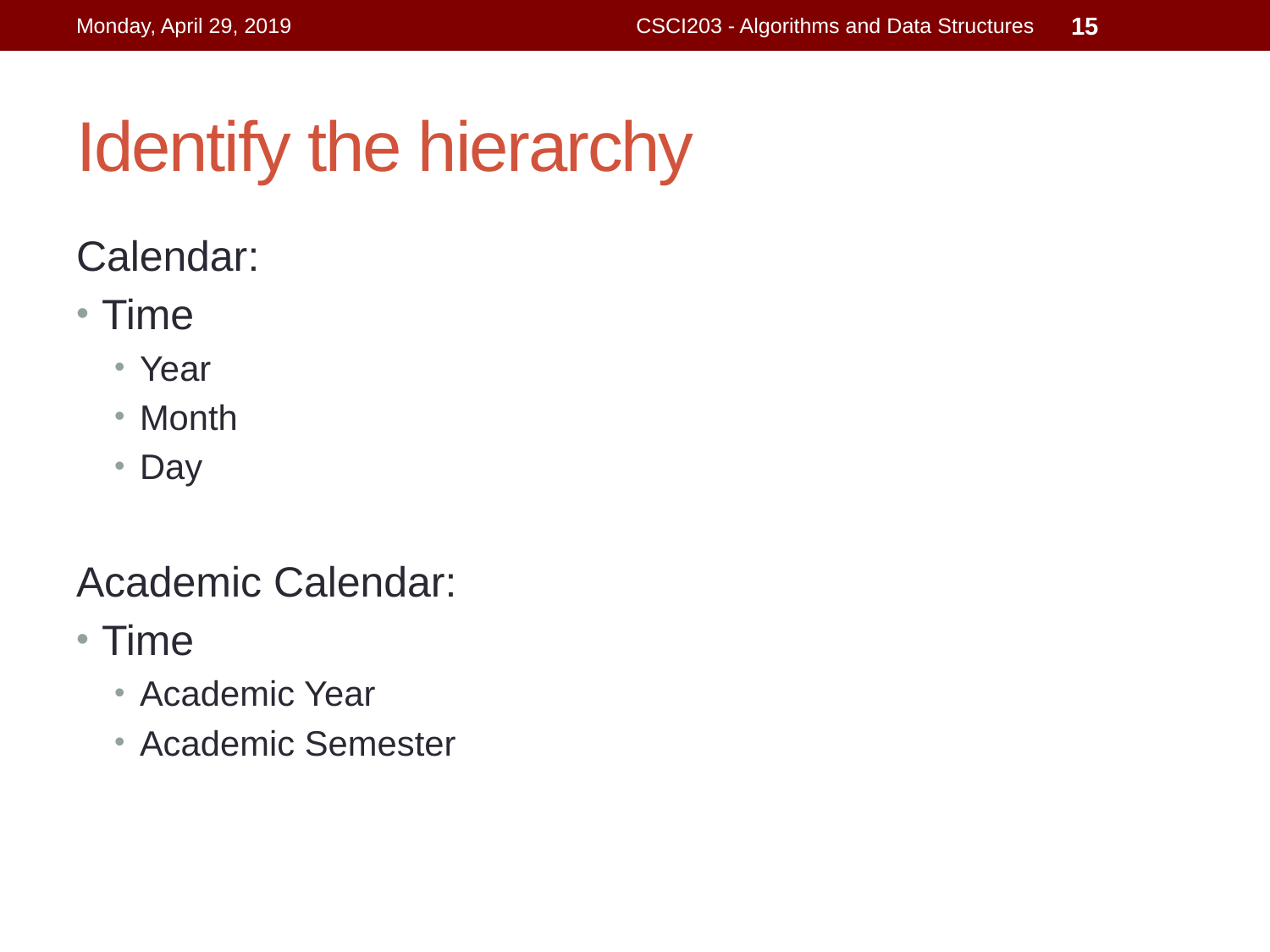

Monday, April 29, 2019
CSCI203 - Algorithms and Data Structures
15
# Identify the hierarchy
Calendar:
Time
Year
Month
Day

Academic Calendar:
Time
Academic Year
Academic Semester